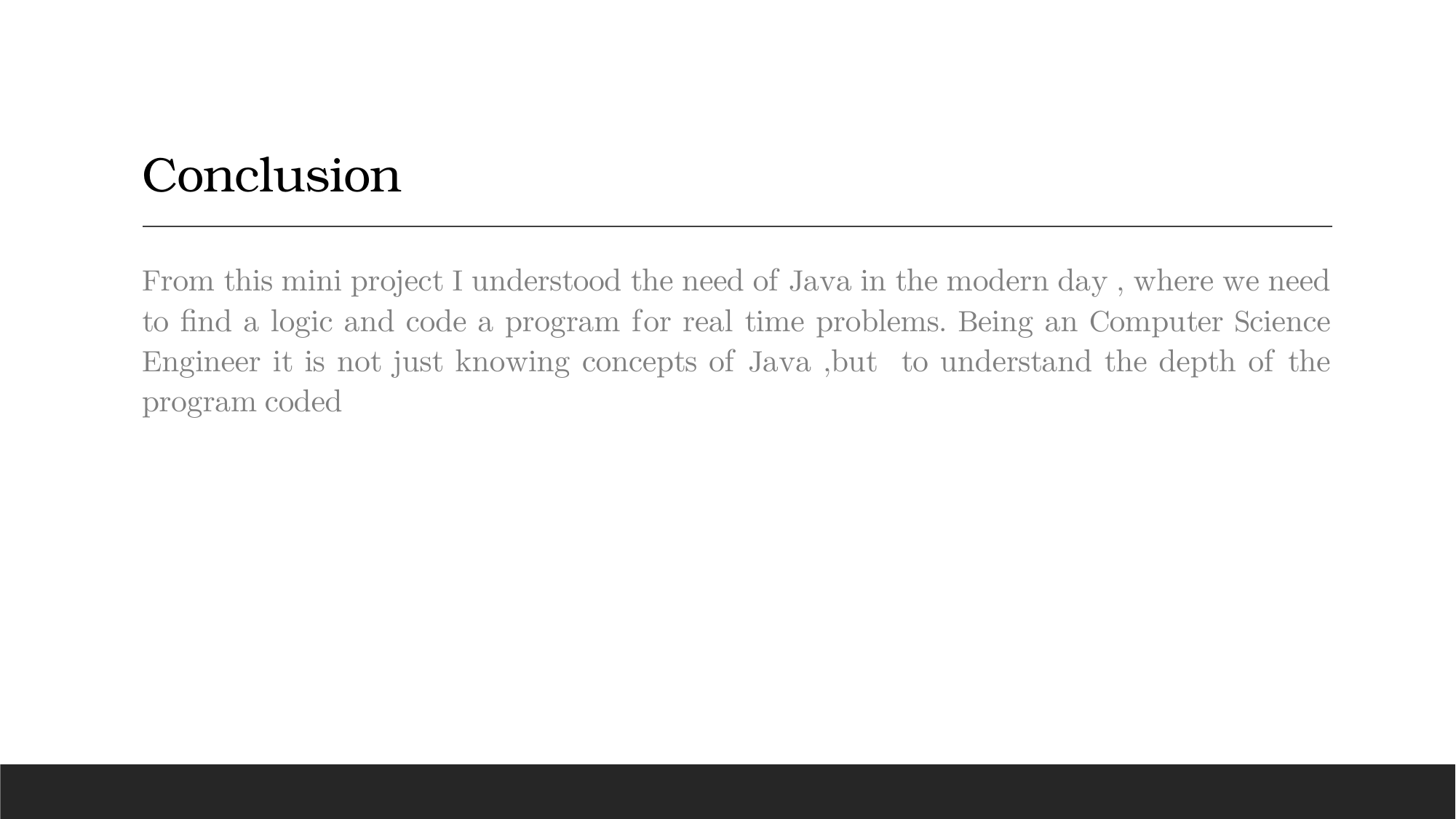

# Conclusion
From this mini project I understood the need of Java in the modern day , where we need to find a logic and code a program for real time problems. Being an Computer Science Engineer it is not just knowing concepts of Java ,but  to understand the depth of the program coded